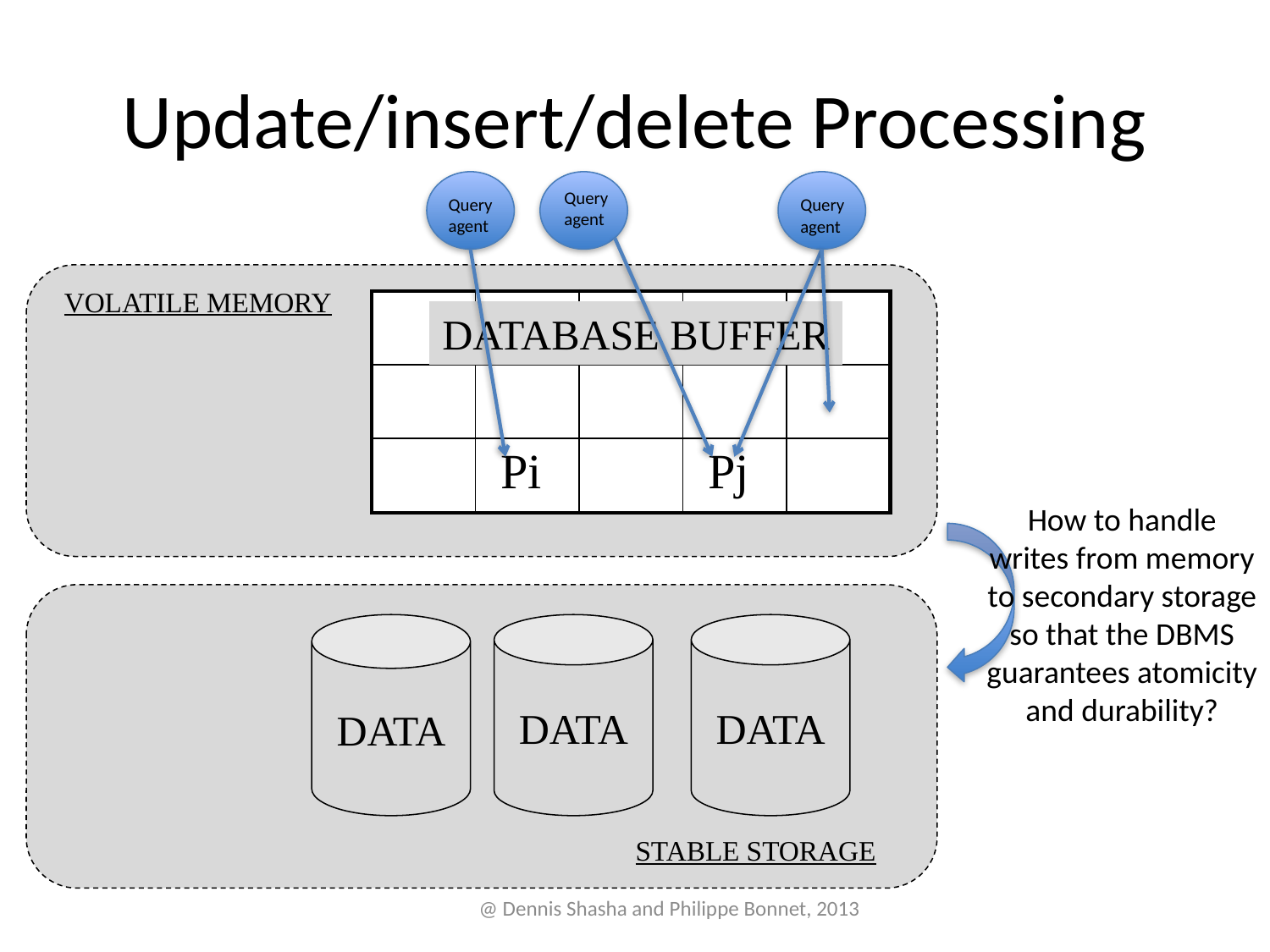

# Update/insert/delete Processing

Query
agent
Query
agent
Query
agent

VOLATILE MEMORY
|  |  |  |  |  |
| --- | --- | --- | --- | --- |
|  |  |  |  |  |
|  | Pi |  | Pj |  |
DATABASE BUFFER
How to handle
writes from memory
to secondary storage
so that the DBMS
guarantees atomicity
and durability?

DATA
DATA
DATA
STABLE STORAGE
@ Dennis Shasha and Philippe Bonnet, 2013